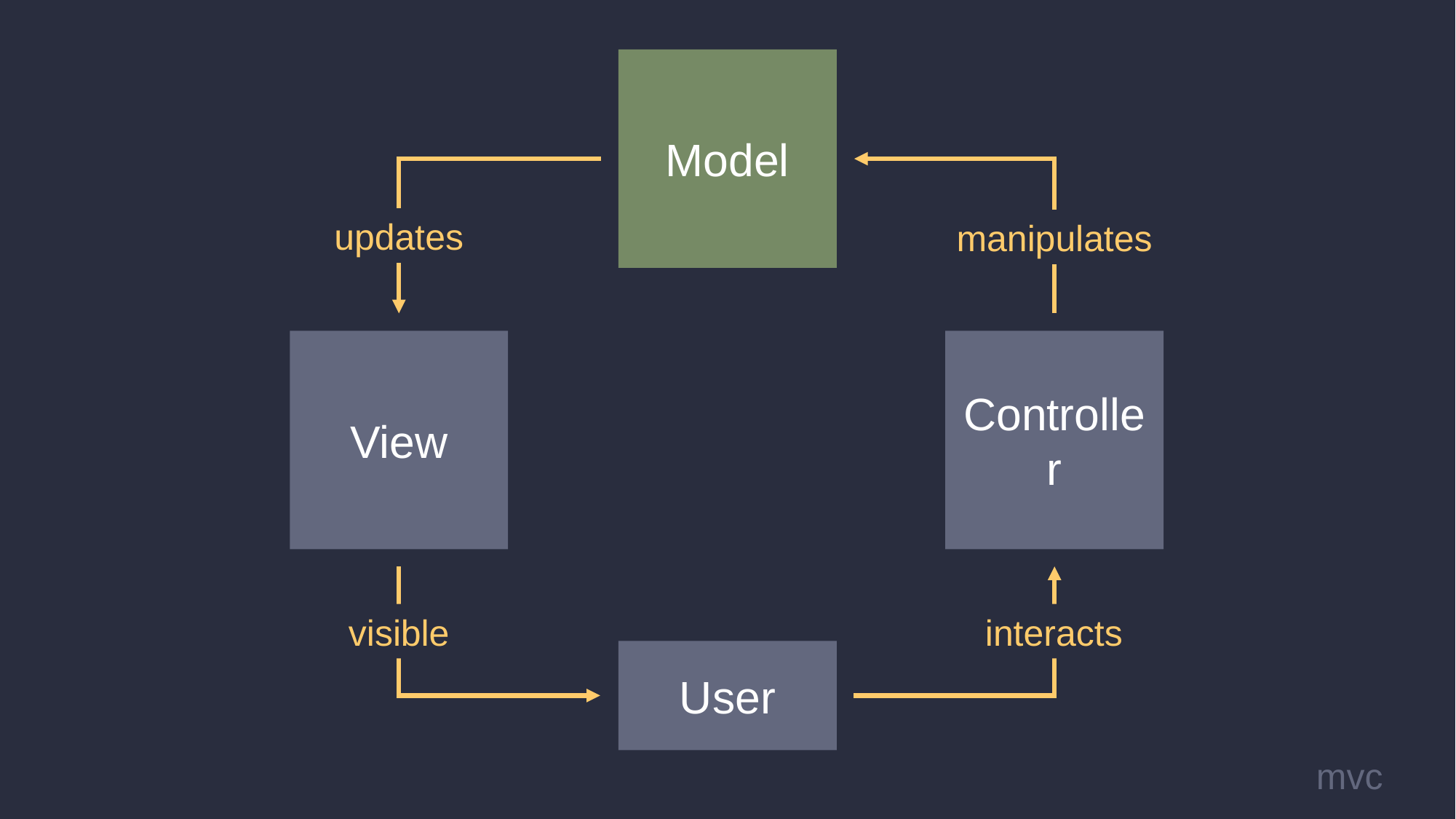

Model
updates
manipulates

View
Controller
visible
interacts

User
mvc